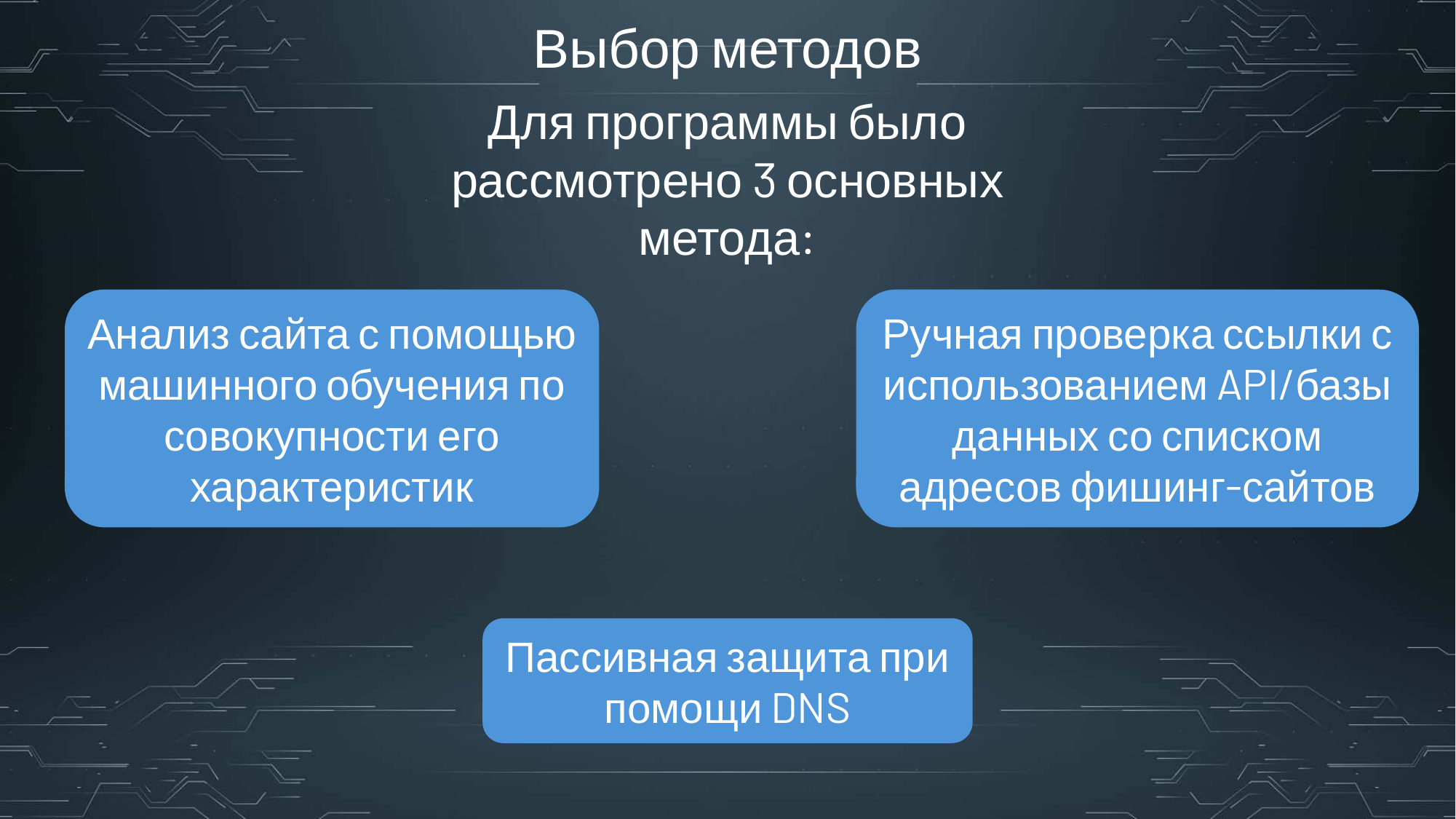

Выбор методов
Для программы было рассмотрено 3 основных метода:
Анализ сайта с помощью машинного обучения по совокупности его характеристик
Ручная проверка ссылки с использованием API/базы данных со списком адресов фишинг-сайтов
Пассивная защита при помощи DNS